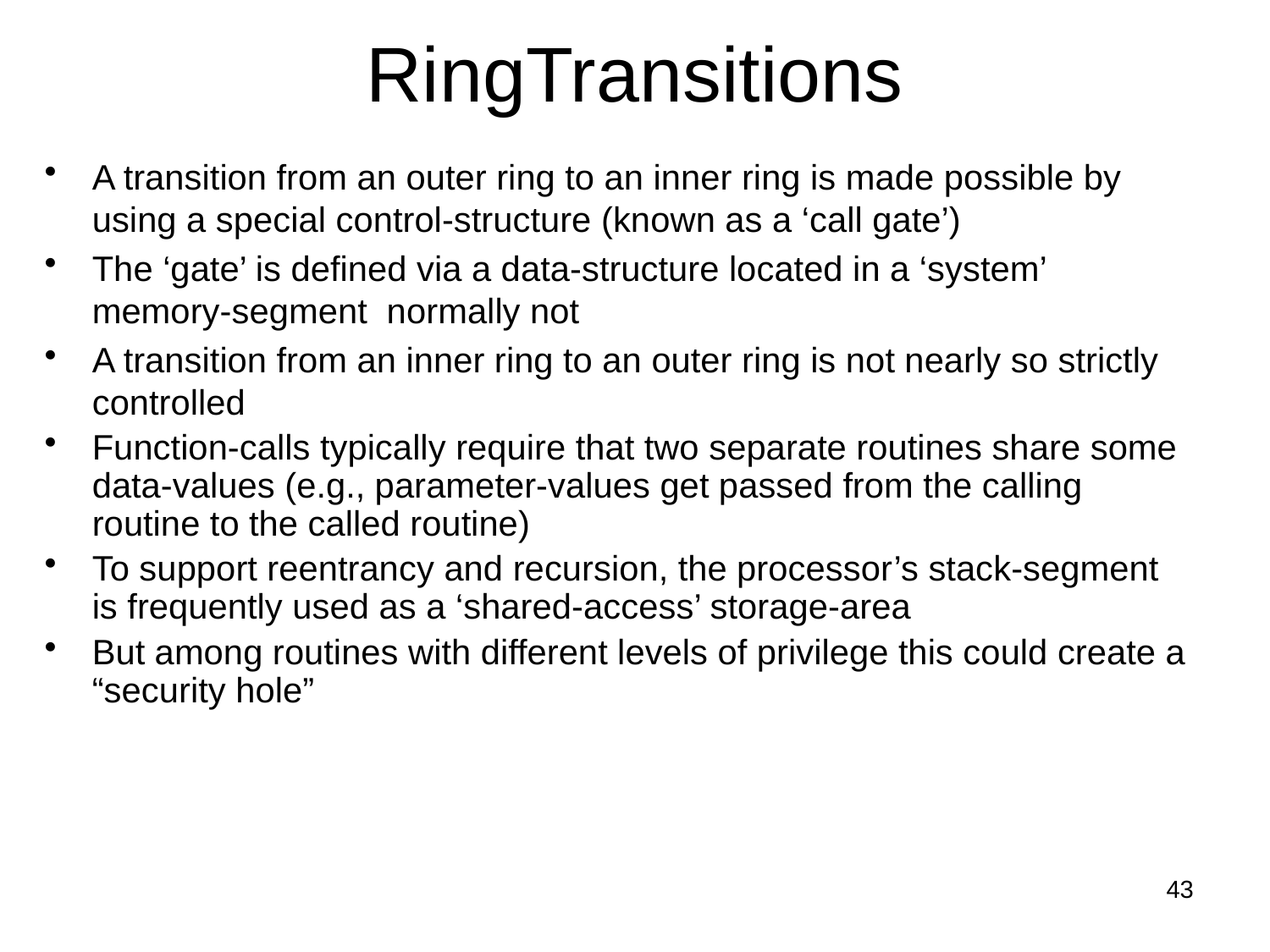

# RingTransitions
A transition from an outer ring to an inner ring is made possible by using a special control-structure (known as a ‘call gate’)
The ‘gate’ is defined via a data-structure located in a ‘system’ memory-segment  normally not
A transition from an inner ring to an outer ring is not nearly so strictly controlled
Function-calls typically require that two separate routines share some data-values (e.g., parameter-values get passed from the calling routine to the called routine)
To support reentrancy and recursion, the processor’s stack-segment is frequently used as a ‘shared-access’ storage-area
But among routines with different levels of privilege this could create a “security hole”

43